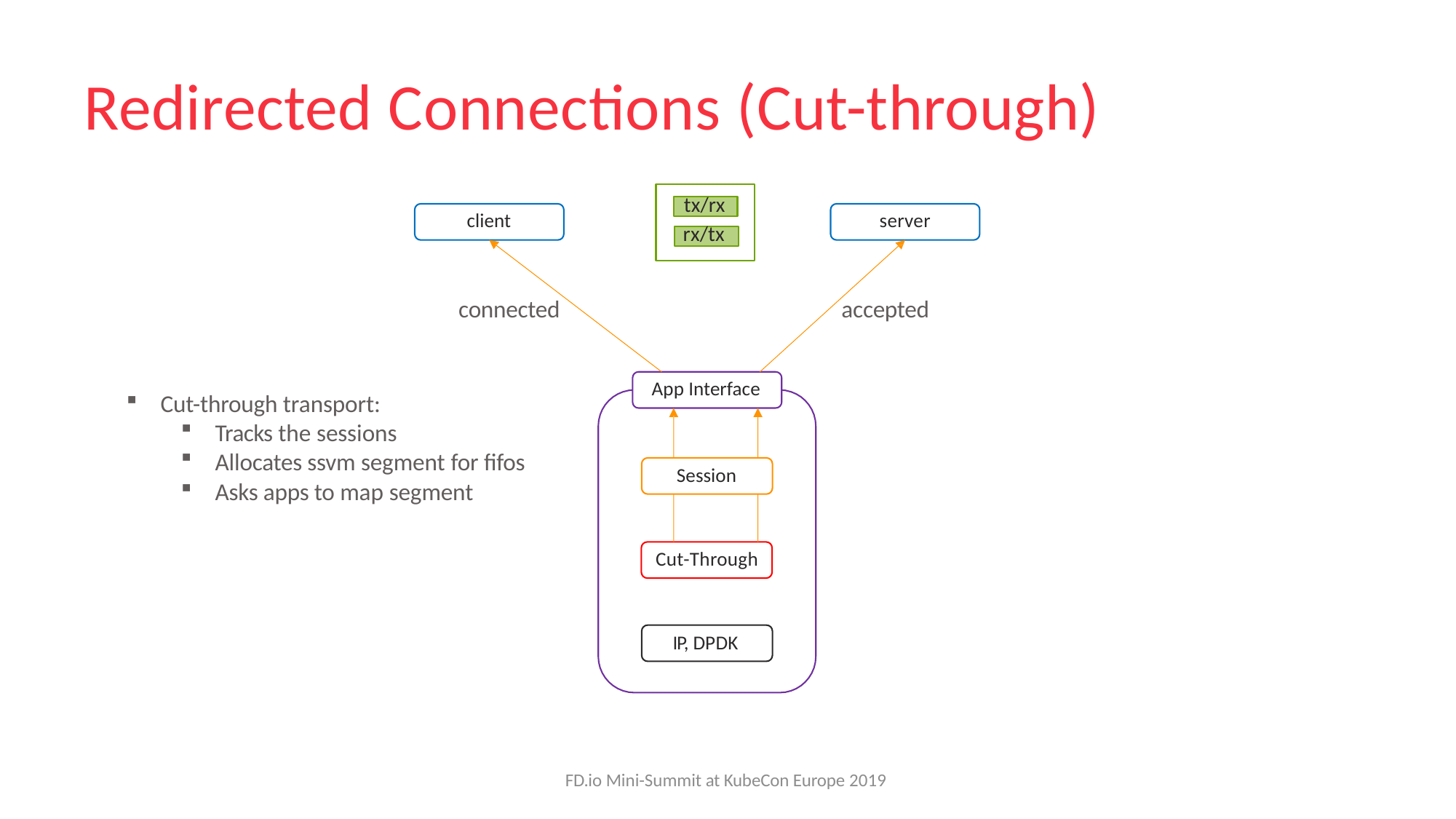

# Redirected Connections (Cut-through)

tx/rx

client
server
rx/tx

connected
accepted

App Interface
Cut-through transport:
Tracks the sessions
Allocates ssvm segment for fifos
Asks apps to map segment

Session

Cut-Through

IP, DPDK
FD.io Mini-Summit at KubeCon Europe 2019